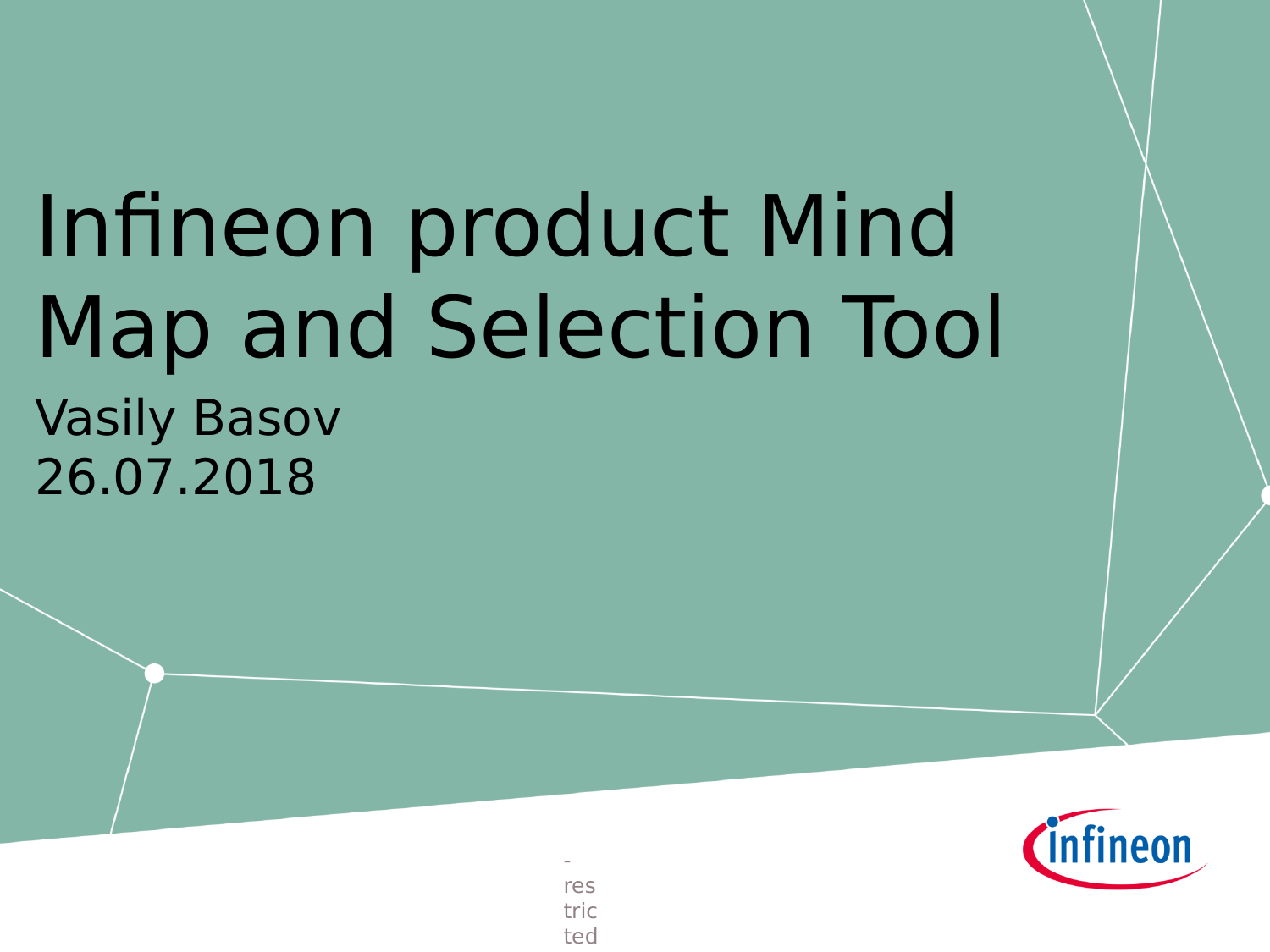

# Infineon product Mind Map and Selection Tool
Vasily Basov
26.07.2018
- restricted -